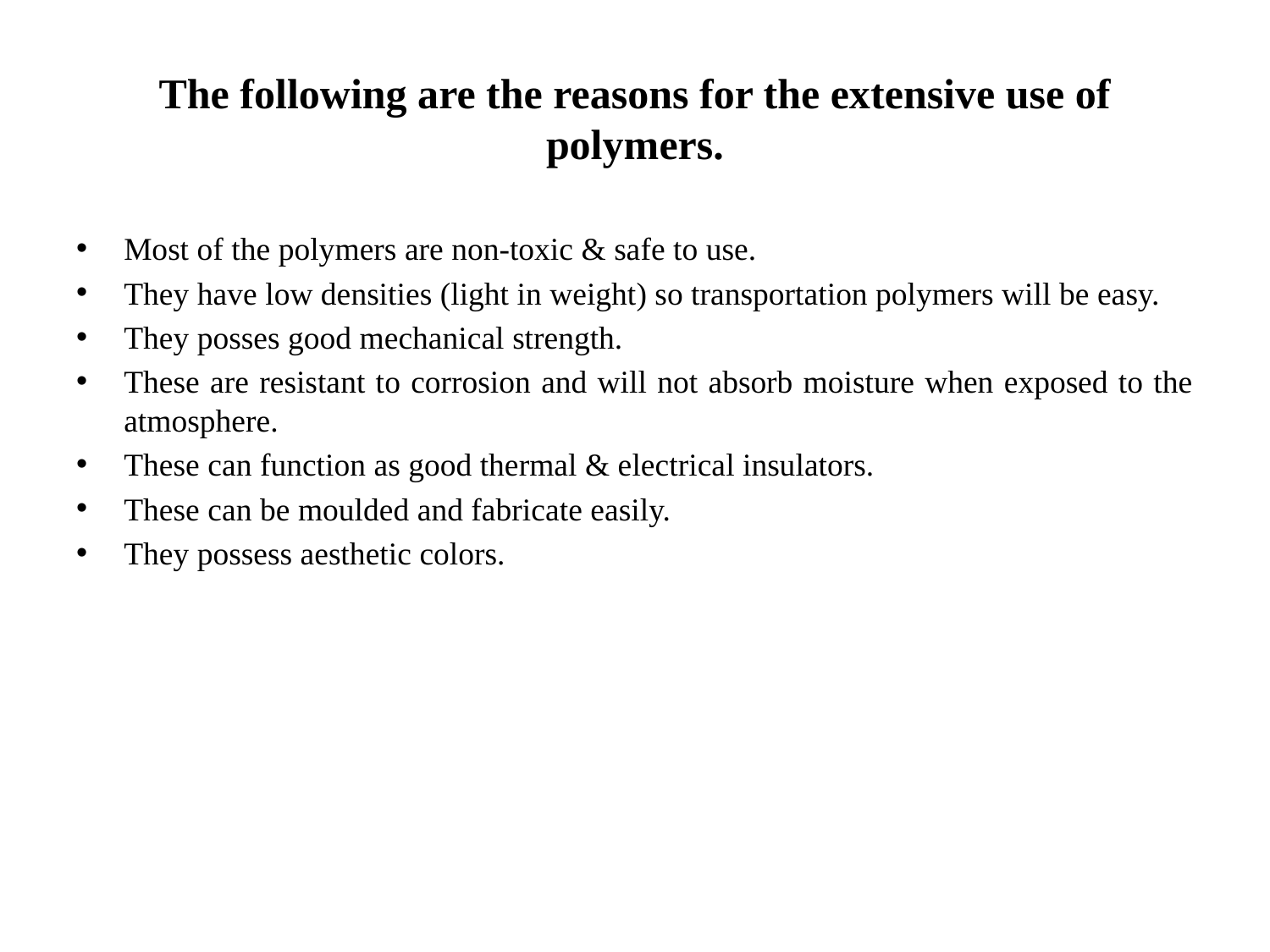

# The following are the reasons for the extensive use of polymers.
Most of the polymers are non-toxic & safe to use.
They have low densities (light in weight) so transportation polymers will be easy.
They posses good mechanical strength.
These are resistant to corrosion and will not absorb moisture when exposed to the atmosphere.
These can function as good thermal & electrical insulators.
These can be moulded and fabricate easily.
They possess aesthetic colors.